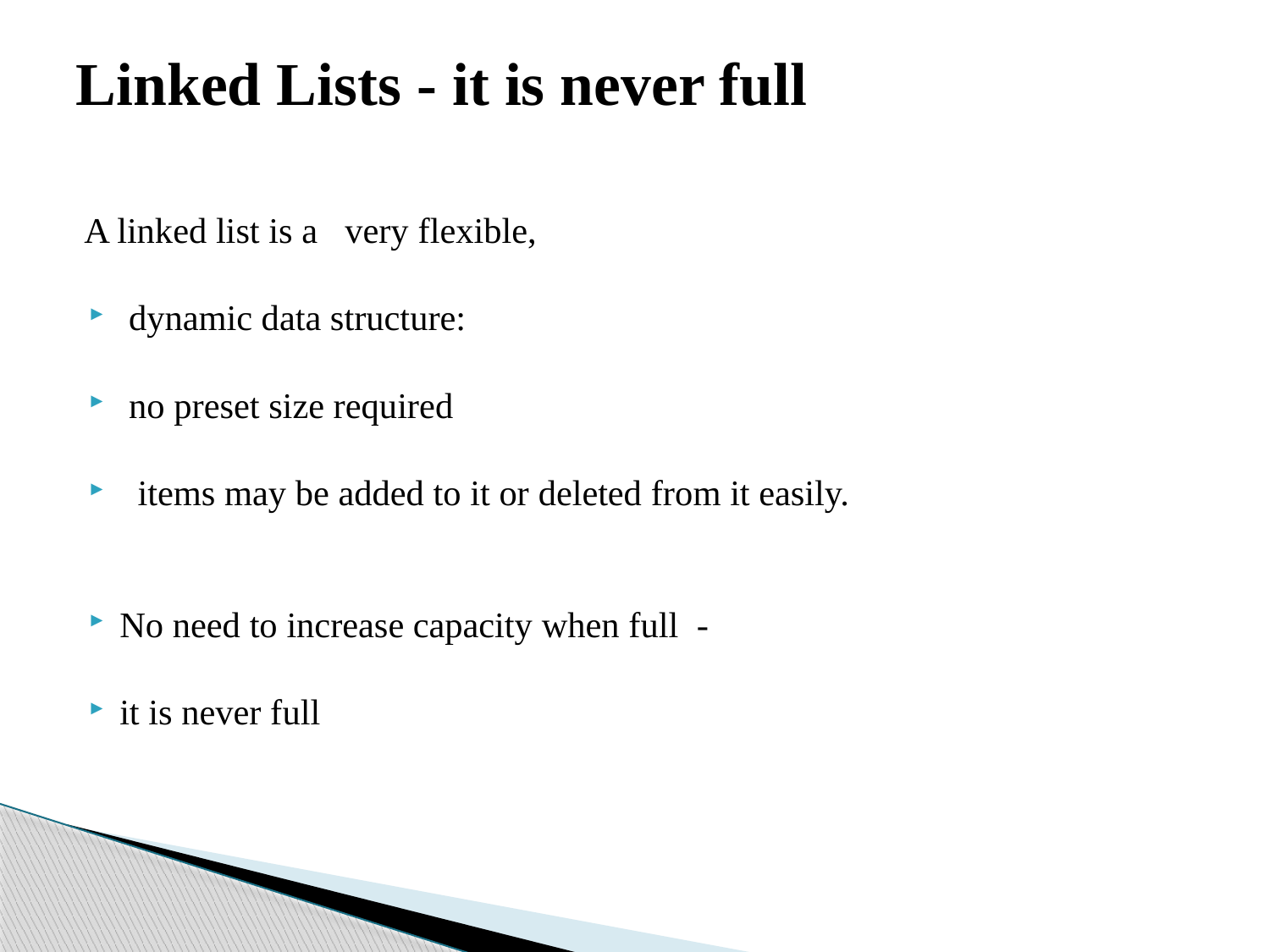

# Linked Lists - it is never full
A linked list is a   very flexible,

 dynamic data structure:

 no preset size required

  items may be added to it or deleted from it easily.

No need to increase capacity when full  -

it is never full